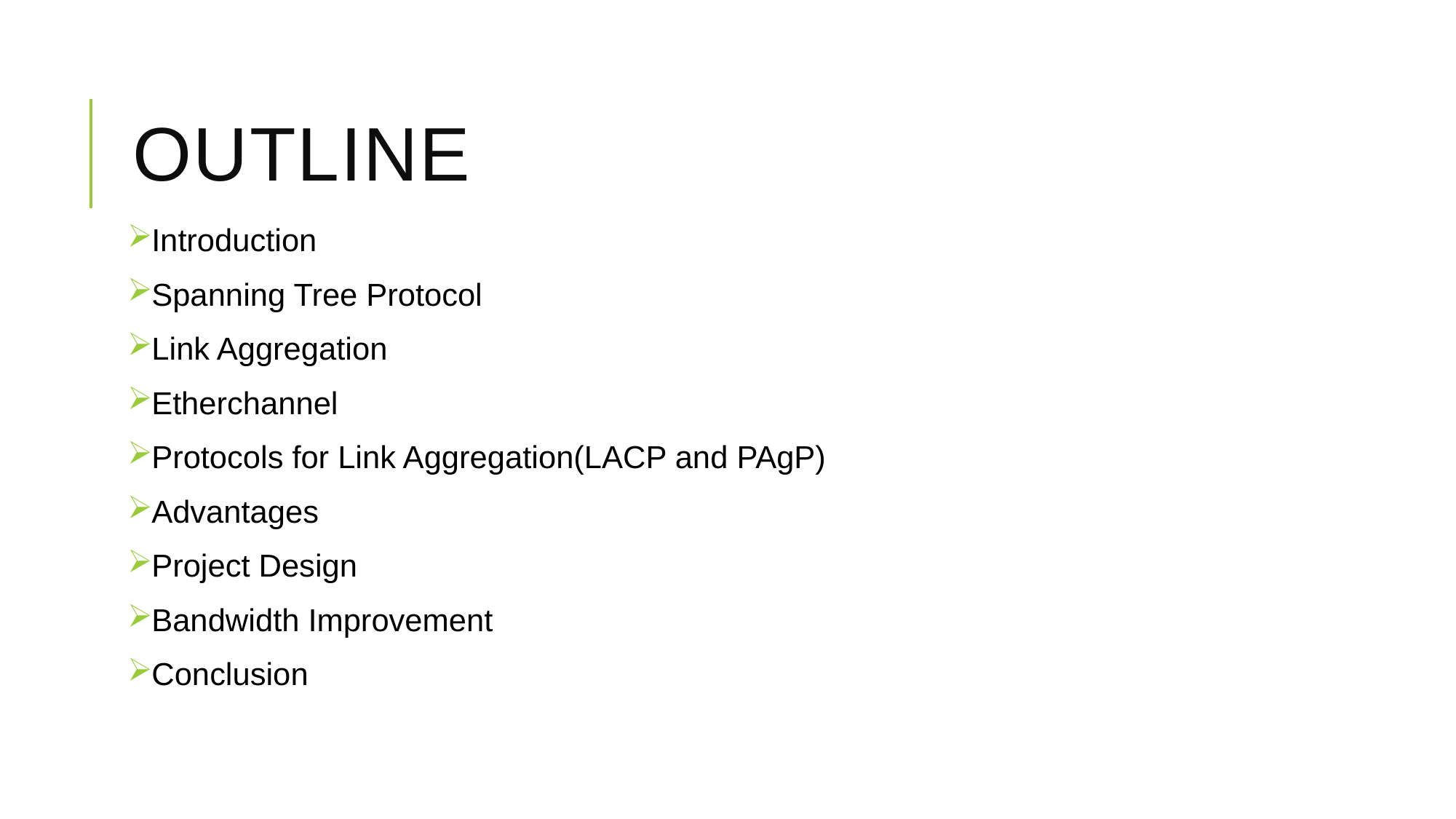

# Outline
Introduction
Spanning Tree Protocol
Link Aggregation
Etherchannel
Protocols for Link Aggregation(LACP and PAgP)
Advantages
Project Design
Bandwidth Improvement
Conclusion